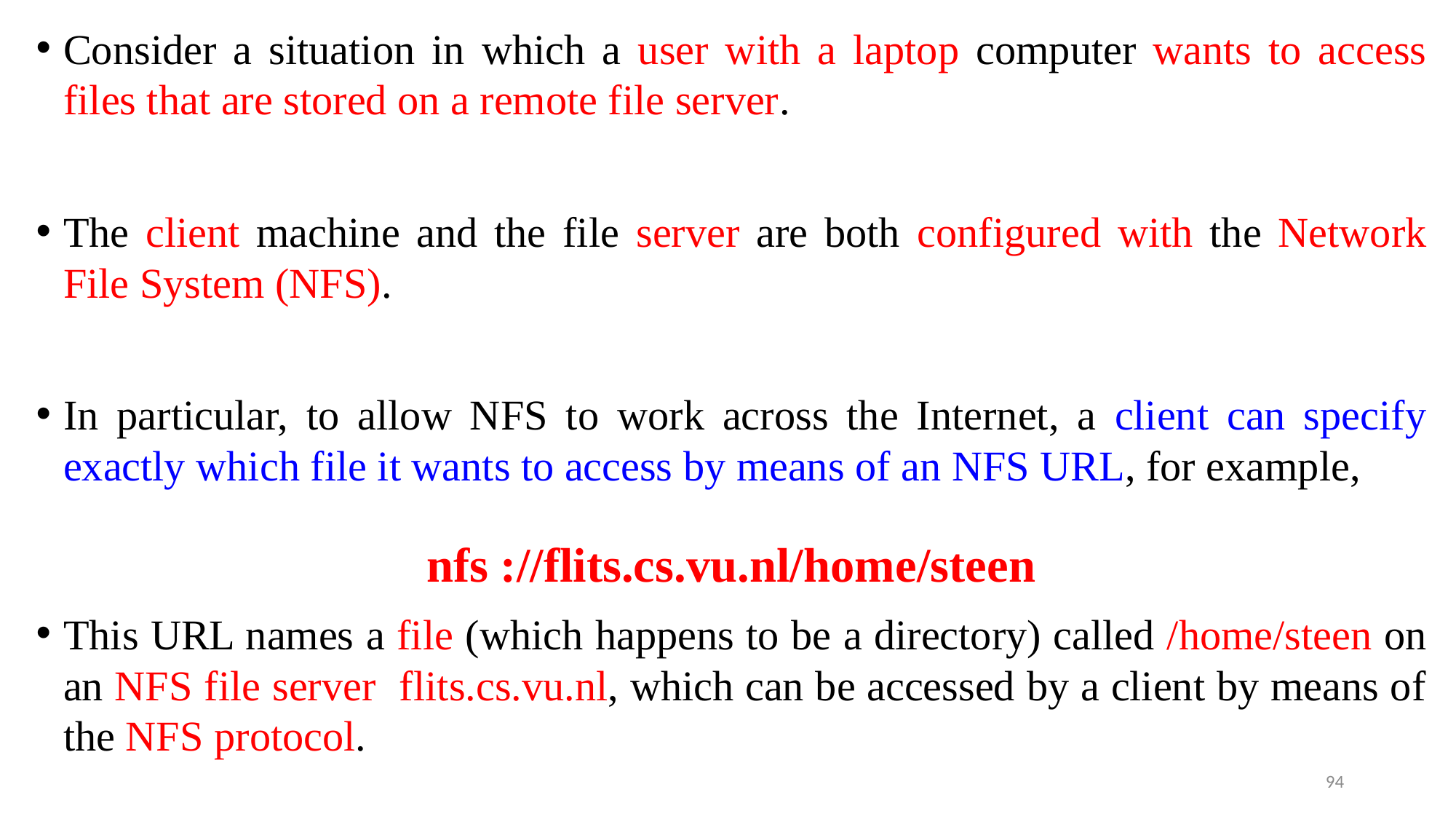

Consider a situation in which a user with a laptop computer wants to access files that are stored on a remote file server.

The client machine and the file server are both configured with the Network File System (NFS).

In particular, to allow NFS to work across the Internet, a client can specify exactly which file it wants to access by means of an NFS URL, for example,
nfs ://flits.cs.vu.nl/home/steen
This URL names a file (which happens to be a directory) called /home/steen on an NFS file server  flits.cs.vu.nl, which can be accessed by a client by means of the NFS protocol.
94